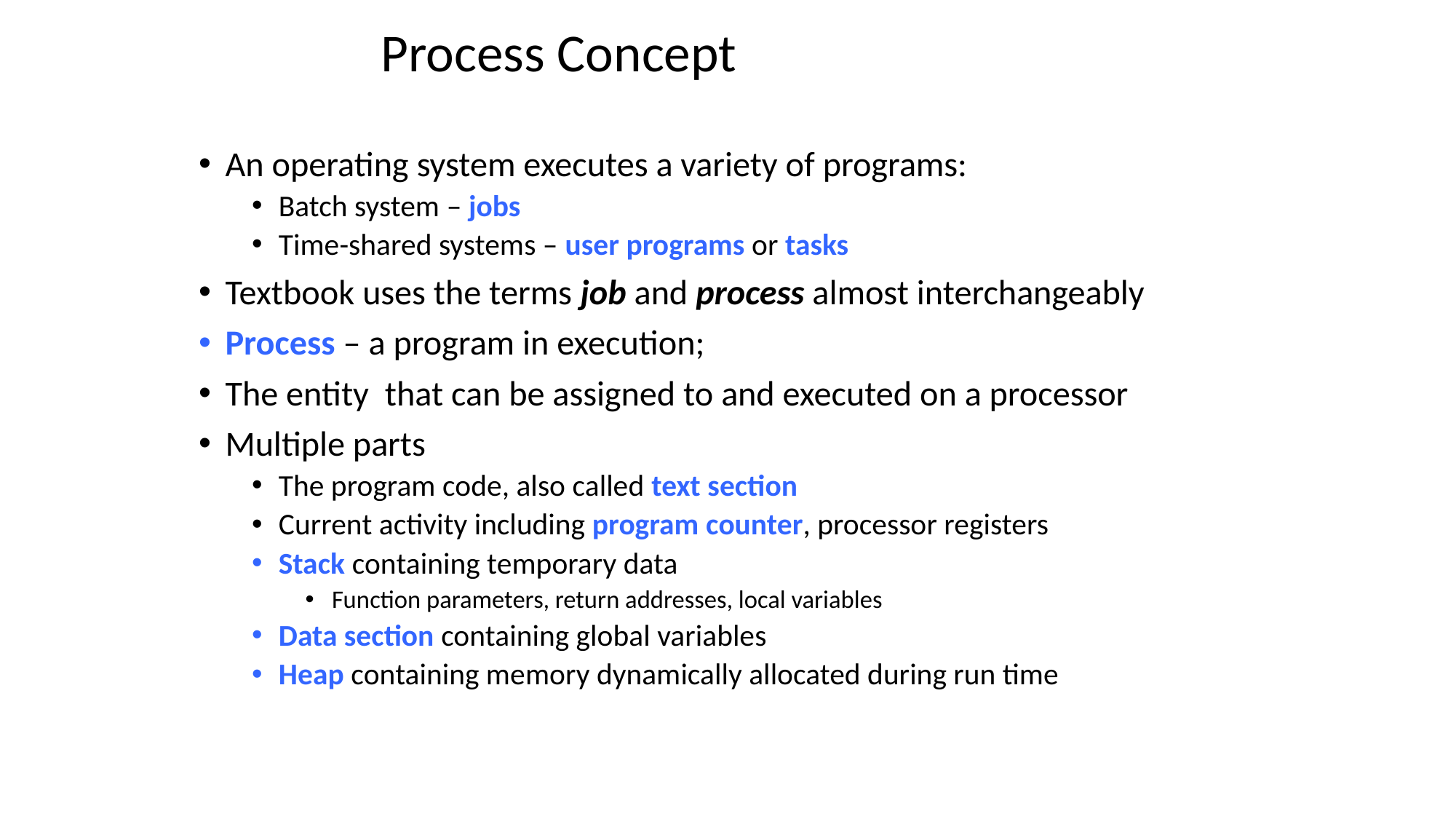

# Process Concept
An operating system executes a variety of programs:
Batch system – jobs
Time-shared systems – user programs or tasks
Textbook uses the terms job and process almost interchangeably
Process – a program in execution;
The entity  that can be assigned to and executed on a processor
Multiple parts
The program code, also called text section
Current activity including program counter, processor registers
Stack containing temporary data
Function parameters, return addresses, local variables
Data section containing global variables
Heap containing memory dynamically allocated during run time